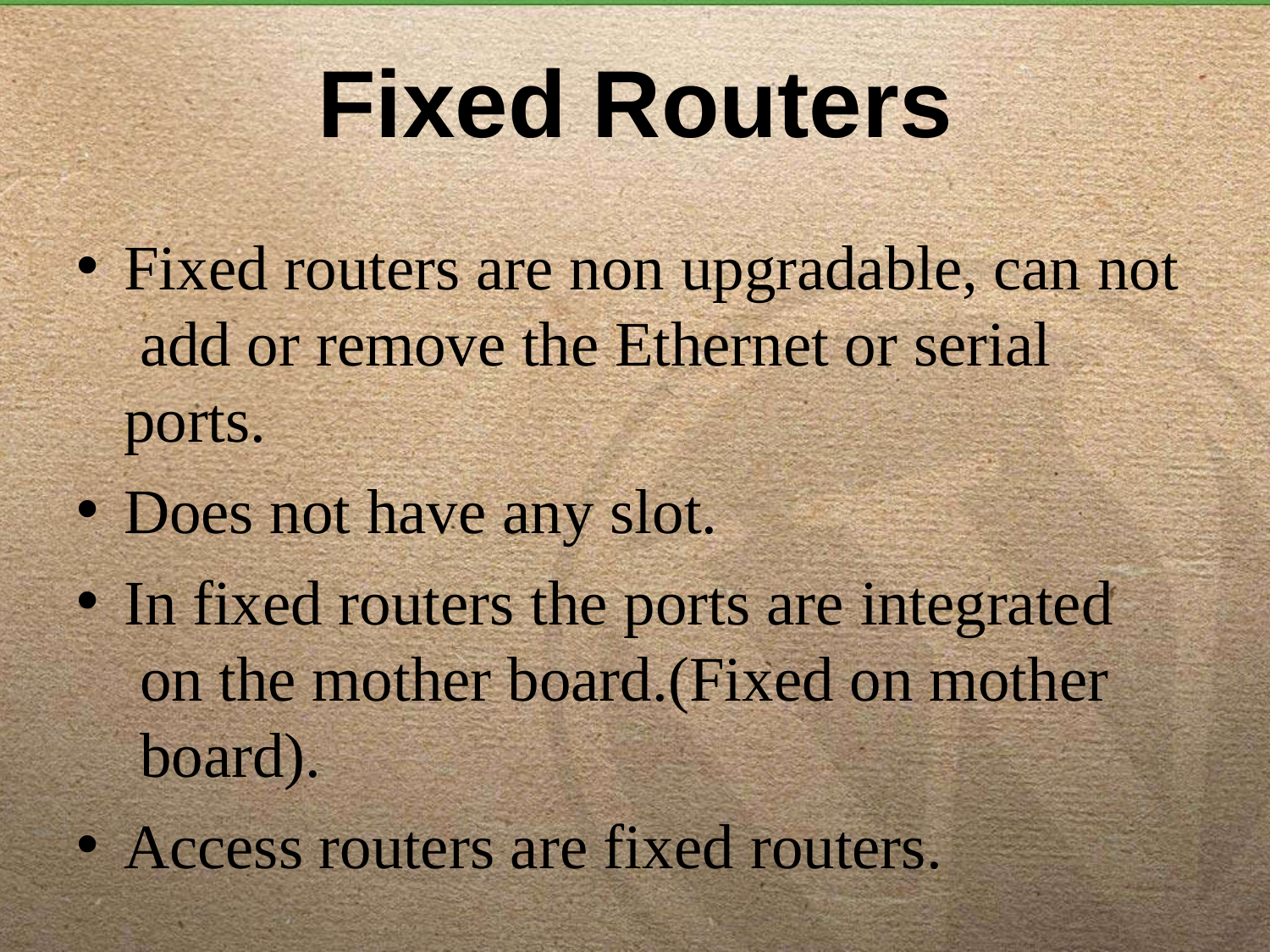

# Fixed Routers
Fixed routers are non upgradable, can not  add or remove the Ethernet or serial  ports.
Does not have any slot.
In fixed routers the ports are integrated  on the mother board.(Fixed on mother  board).
Access routers are fixed routers.